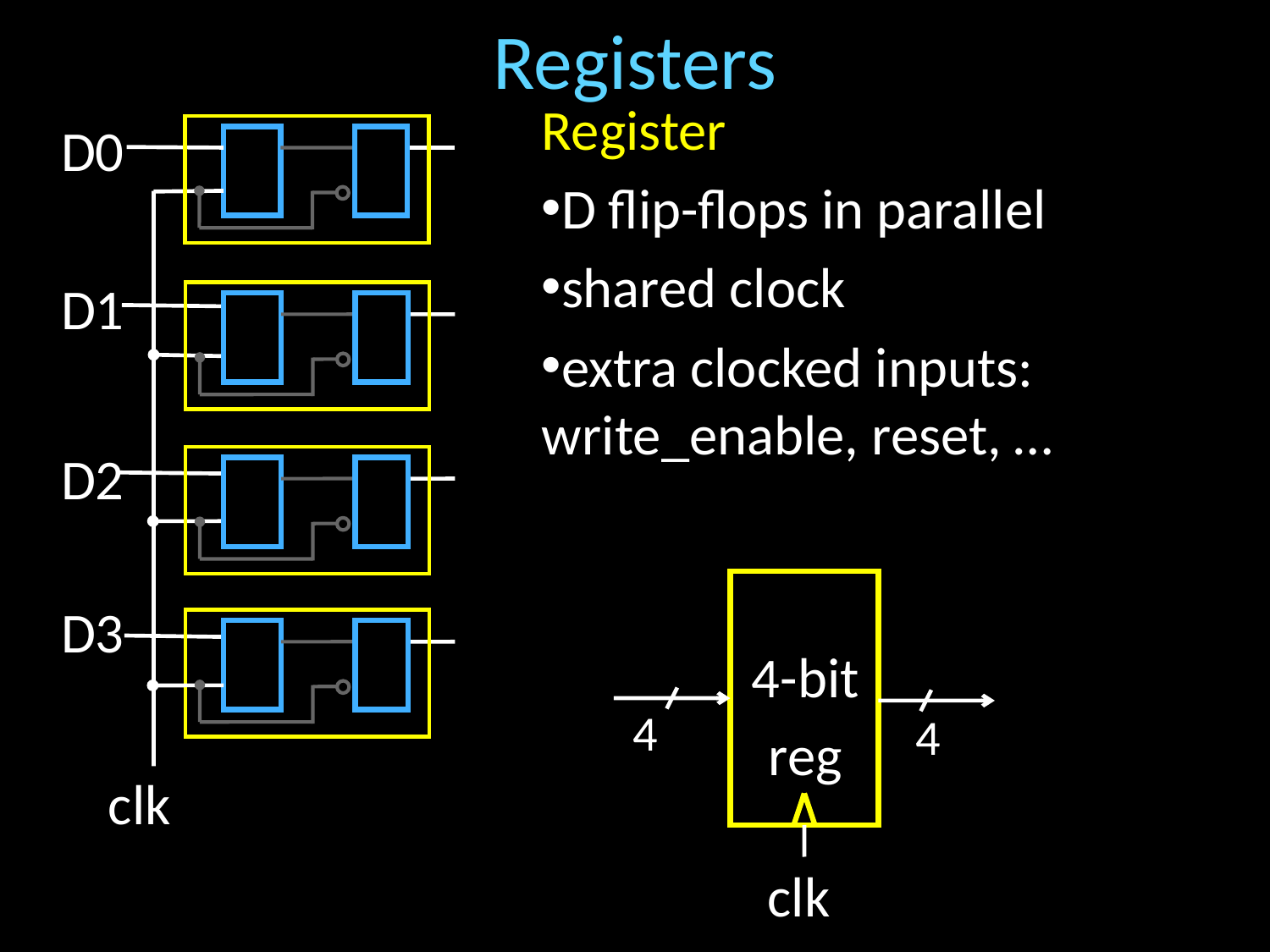

# Registers
Register
D flip-flops in parallel
shared clock
extra clocked inputs:
write_enable, reset, …
D0

D1

D2

D3

4-bit
reg

4

4

clk

clk